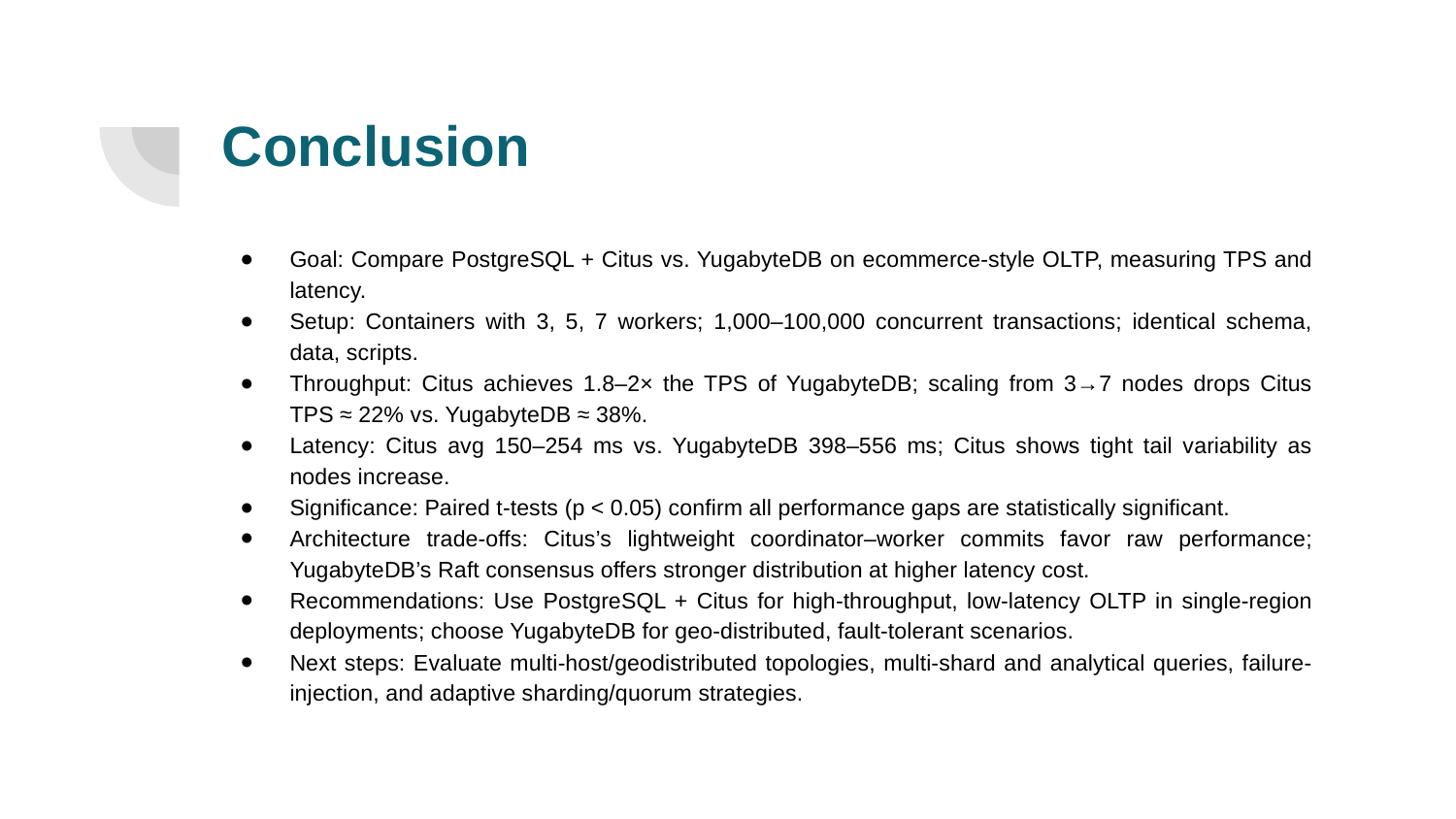

# Conclusion
Goal: Compare PostgreSQL + Citus vs. YugabyteDB on ecommerce-style OLTP, measuring TPS and latency.
Setup: Containers with 3, 5, 7 workers; 1,000–100,000 concurrent transactions; identical schema, data, scripts.
Throughput: Citus achieves 1.8–2× the TPS of YugabyteDB; scaling from 3→7 nodes drops Citus TPS ≈ 22% vs. YugabyteDB ≈ 38%.
Latency: Citus avg 150–254 ms vs. YugabyteDB 398–556 ms; Citus shows tight tail variability as nodes increase.
Significance: Paired t-tests (p < 0.05) confirm all performance gaps are statistically significant.
Architecture trade-offs: Citus’s lightweight coordinator–worker commits favor raw performance; YugabyteDB’s Raft consensus offers stronger distribution at higher latency cost.
Recommendations: Use PostgreSQL + Citus for high-throughput, low-latency OLTP in single-region deployments; choose YugabyteDB for geo-distributed, fault-tolerant scenarios.
Next steps: Evaluate multi-host/geodistributed topologies, multi-shard and analytical queries, failure-injection, and adaptive sharding/quorum strategies.